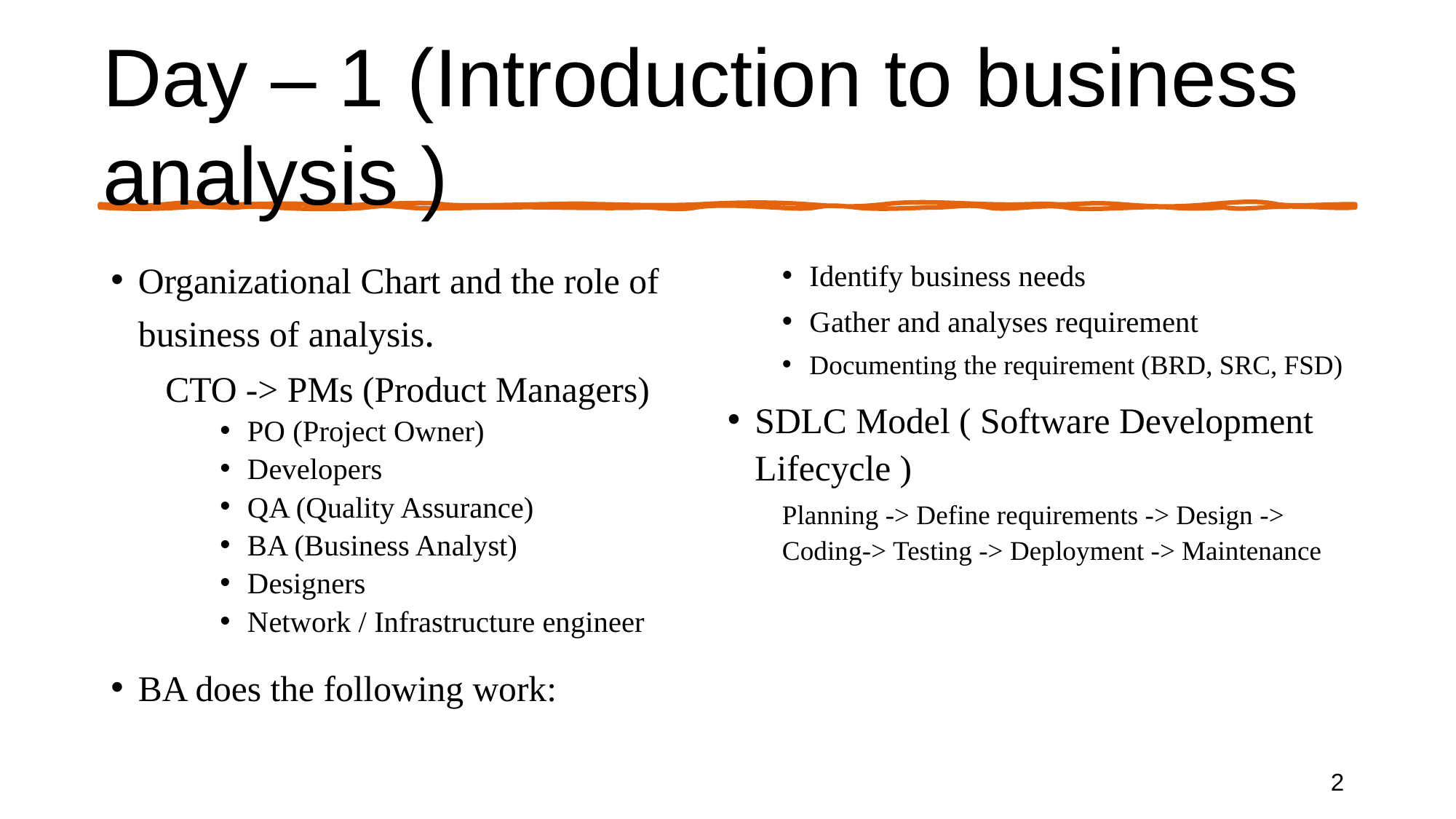

# Day – 1 (Introduction to business analysis )
Organizational Chart and the role of business of analysis.
CTO -> PMs (Product Managers)
PO (Project Owner)
Developers
QA (Quality Assurance)
BA (Business Analyst)
Designers
Network / Infrastructure engineer
BA does the following work:
Identify business needs
Gather and analyses requirement
Documenting the requirement (BRD, SRC, FSD)
SDLC Model ( Software Development Lifecycle )
Planning -> Define requirements -> Design -> Coding-> Testing -> Deployment -> Maintenance

2